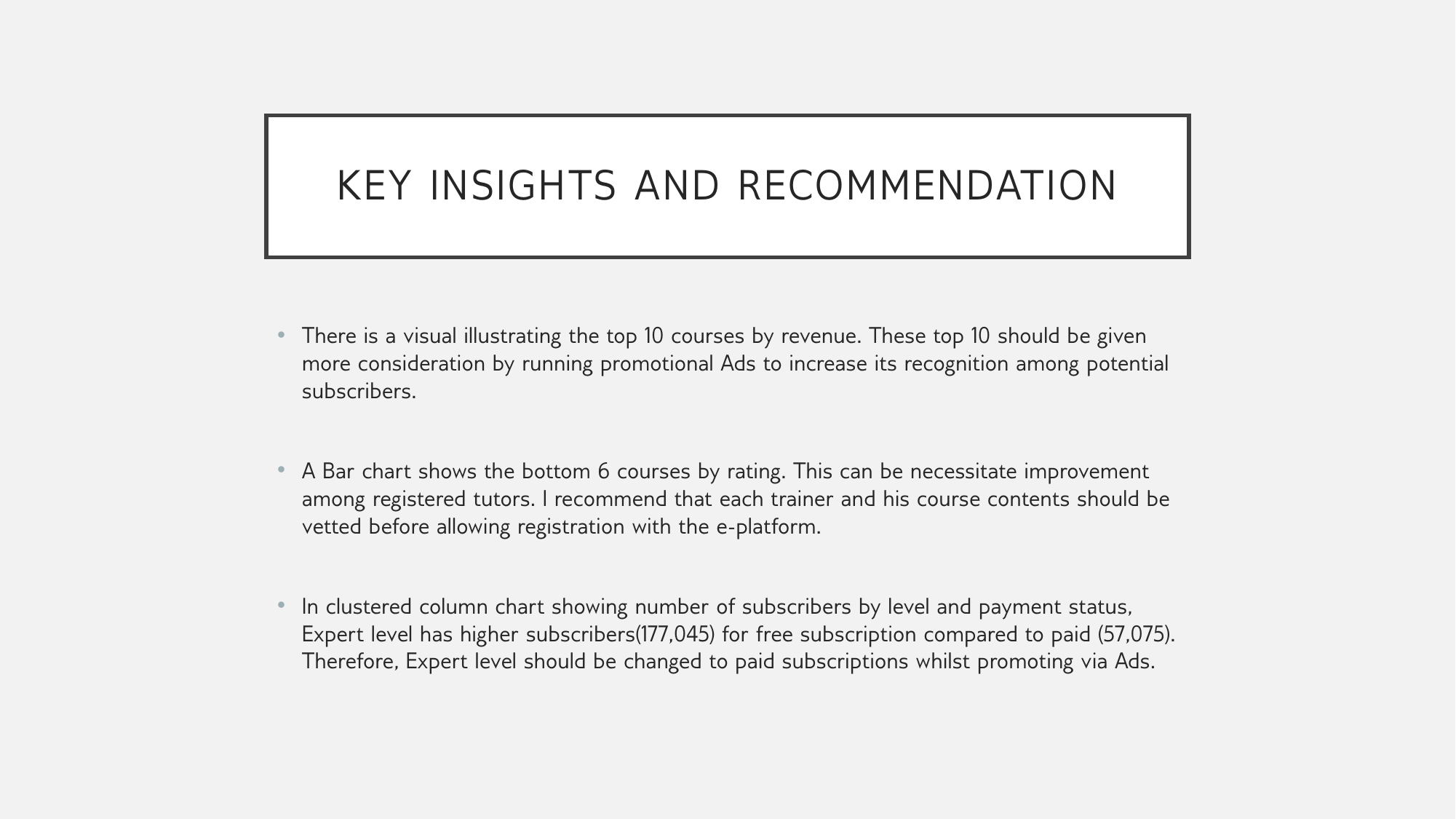

# Key Insights and Recommendation
There is a visual illustrating the top 10 courses by revenue. These top 10 should be given more consideration by running promotional Ads to increase its recognition among potential subscribers.

A Bar chart shows the bottom 6 courses by rating. This can be necessitate improvement among registered tutors. I recommend that each trainer and his course contents should be vetted before allowing registration with the e-platform.

In clustered column chart showing number of subscribers by level and payment status,  Expert level has higher subscribers(177,045) for free subscription compared to paid (57,075). Therefore, Expert level should be changed to paid subscriptions whilst promoting via Ads.